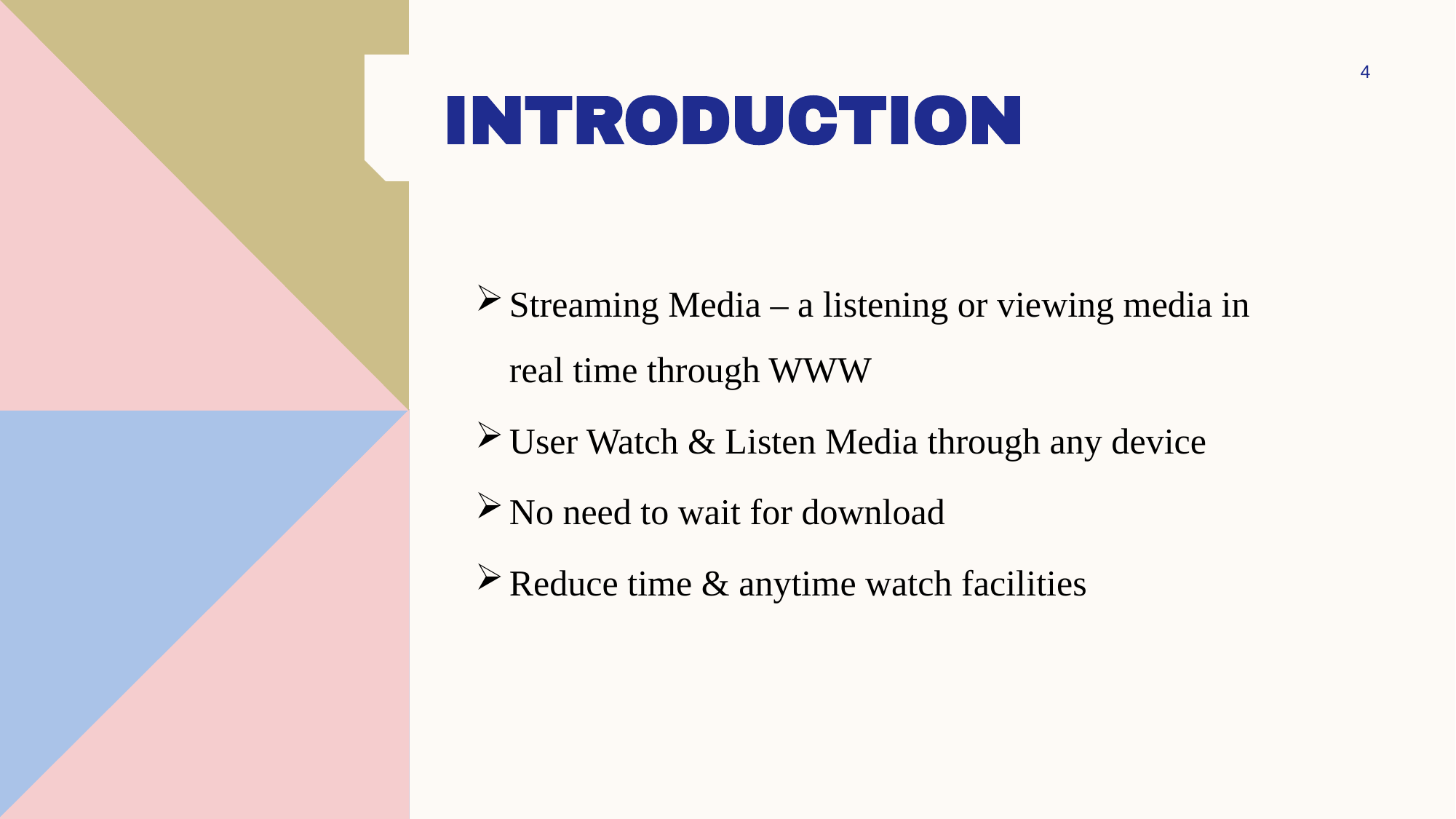

4
# Introduction
Streaming Media – a listening or viewing media in real time through WWW
User Watch & Listen Media through any device
No need to wait for download
Reduce time & anytime watch facilities